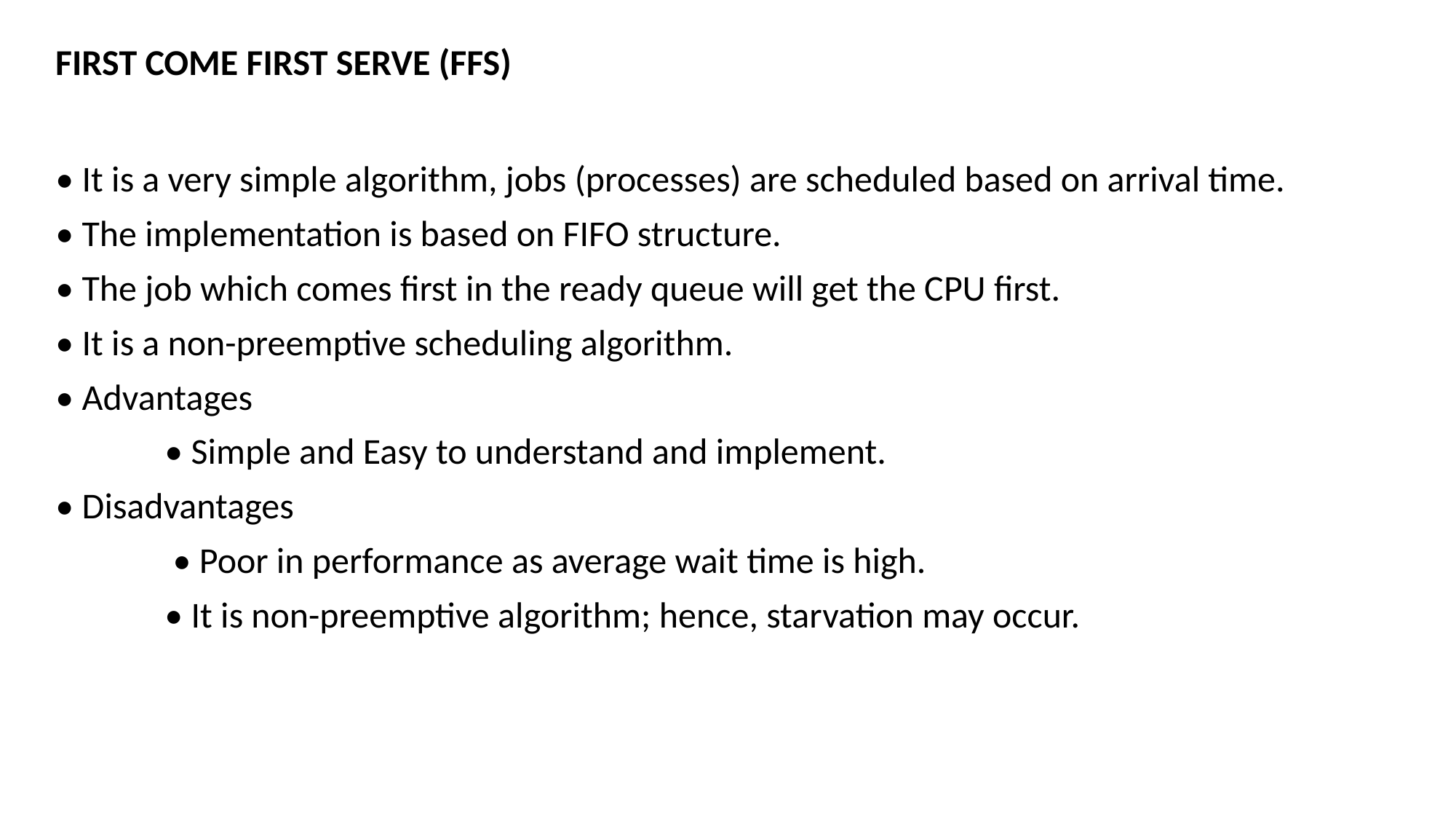

FIRST COME FIRST SERVE (FFS)
• It is a very simple algorithm, jobs (processes) are scheduled based on arrival time.
• The implementation is based on FIFO structure.
• The job which comes first in the ready queue will get the CPU first.
• It is a non-preemptive scheduling algorithm.
• Advantages
	• Simple and Easy to understand and implement.
• Disadvantages
	 • Poor in performance as average wait time is high.
	• It is non-preemptive algorithm; hence, starvation may occur.